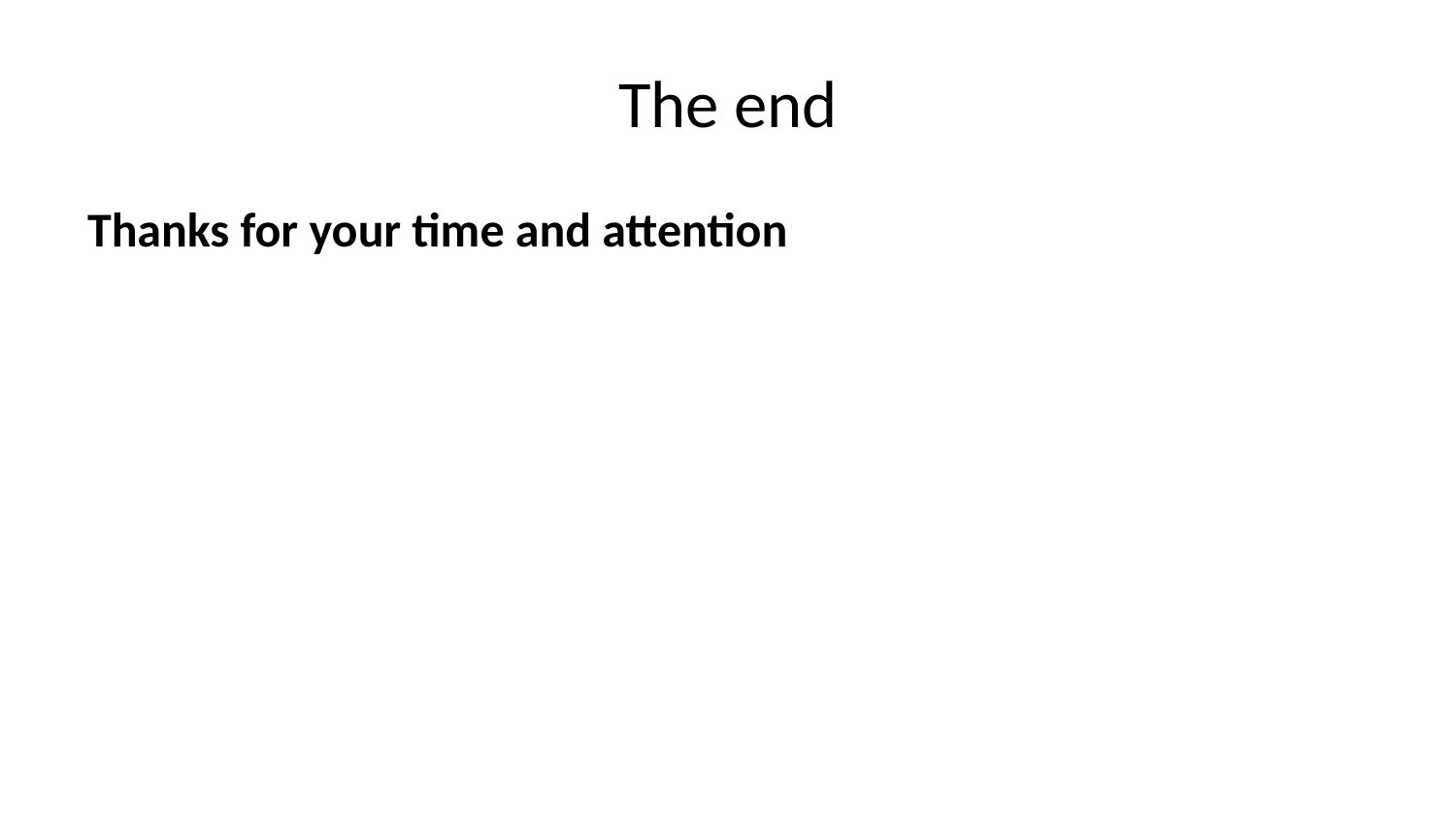

# The end
Thanks for your time and attention